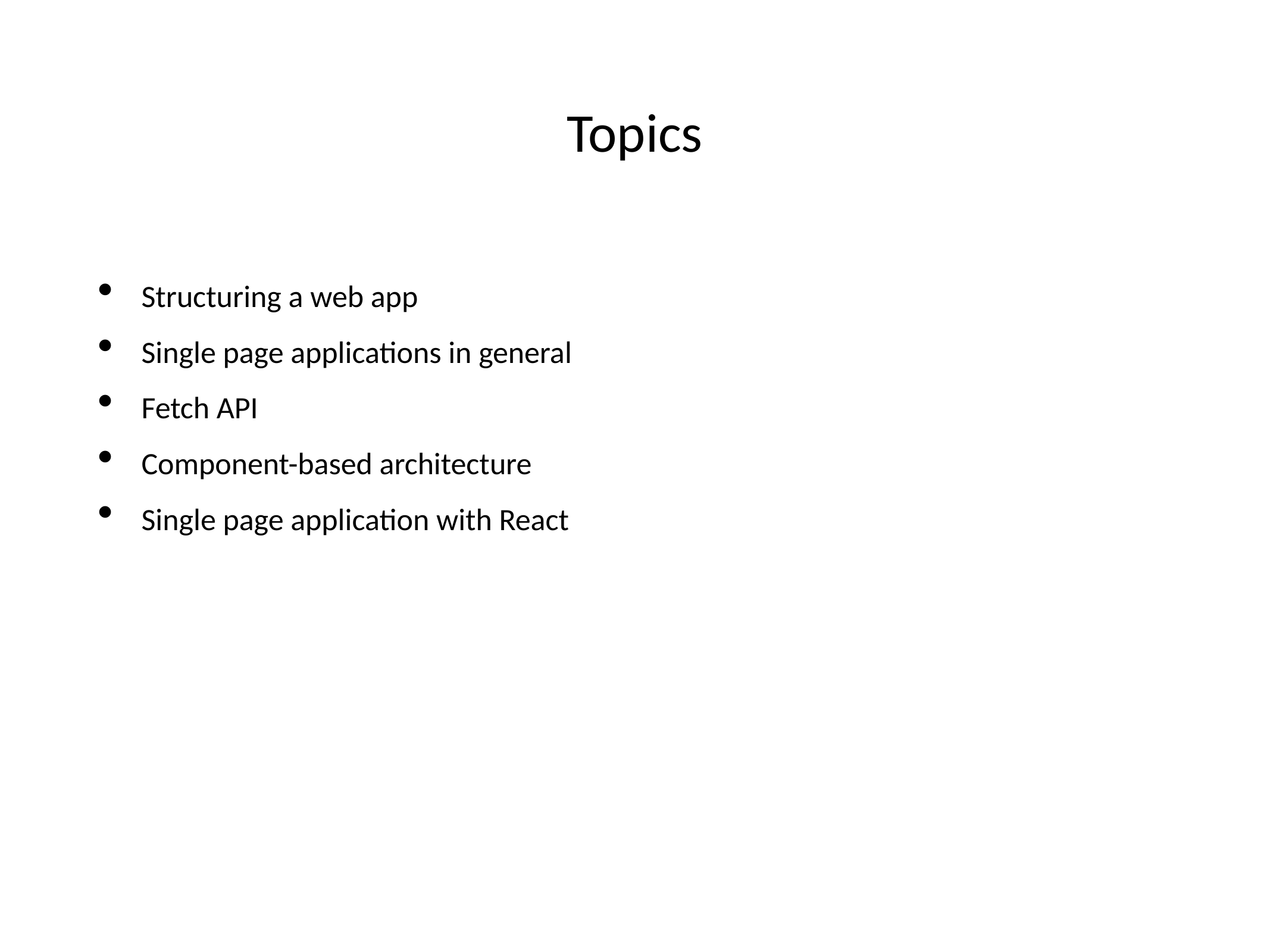

# Topics
Structuring a web app
Single page applications in general
Fetch API
Component-based architecture
Single page application with React